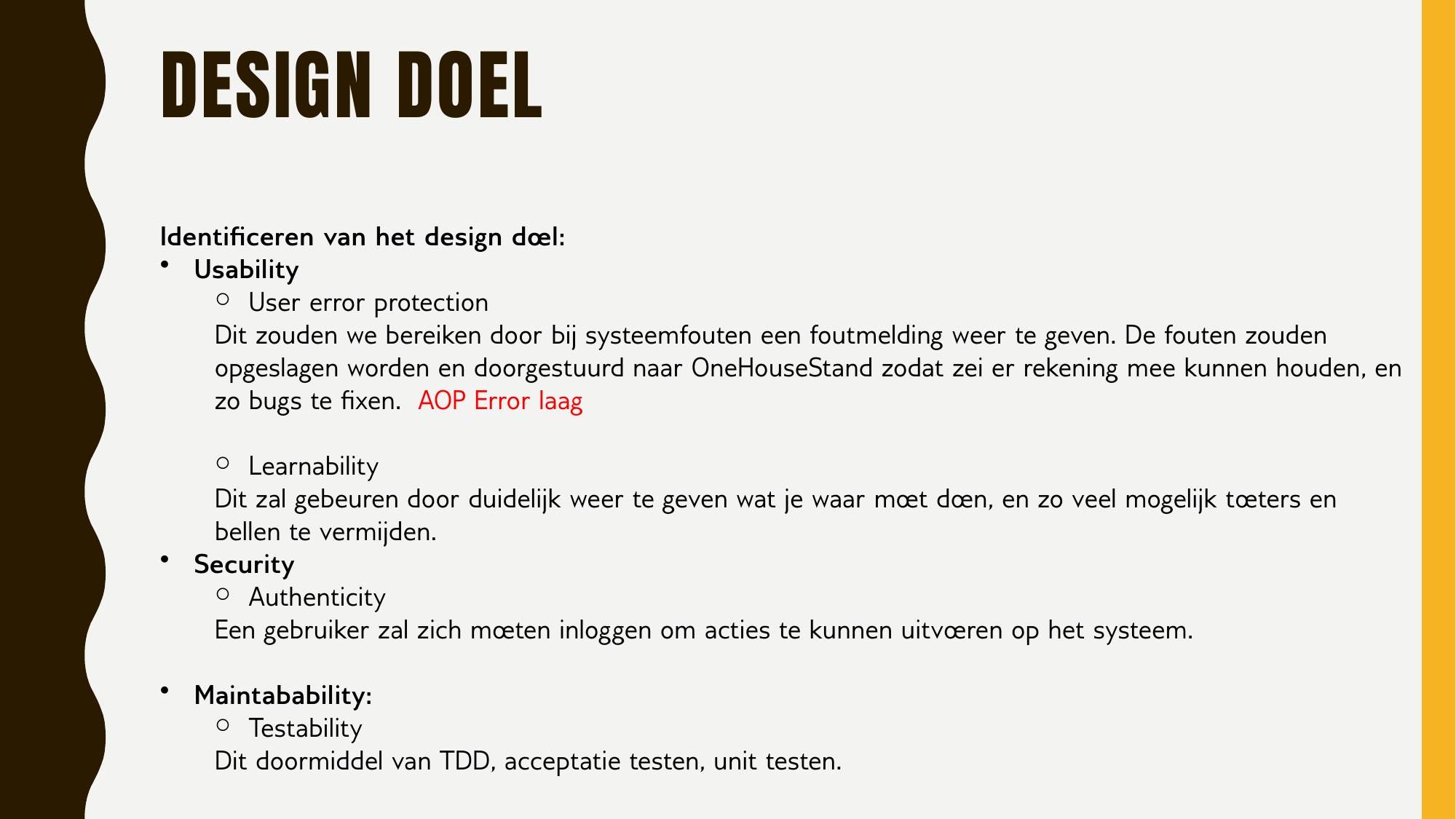

# dESIGN doel
Identificeren van het design doel:
Usability
User error protection
Dit zouden we bereiken door bij systeemfouten een foutmelding weer te geven. De fouten zouden opgeslagen worden en doorgestuurd naar OneHouseStand zodat zei er rekening mee kunnen houden, en zo bugs te fixen.  AOP Error laag

Learnability
Dit zal gebeuren door duidelijk weer te geven wat je waar moet doen, en zo veel mogelijk toeters en bellen te vermijden.
Security
Authenticity
Een gebruiker zal zich moeten inloggen om acties te kunnen uitvoeren op het systeem.

Maintabability:
Testability
Dit doormiddel van TDD, acceptatie testen, unit testen.